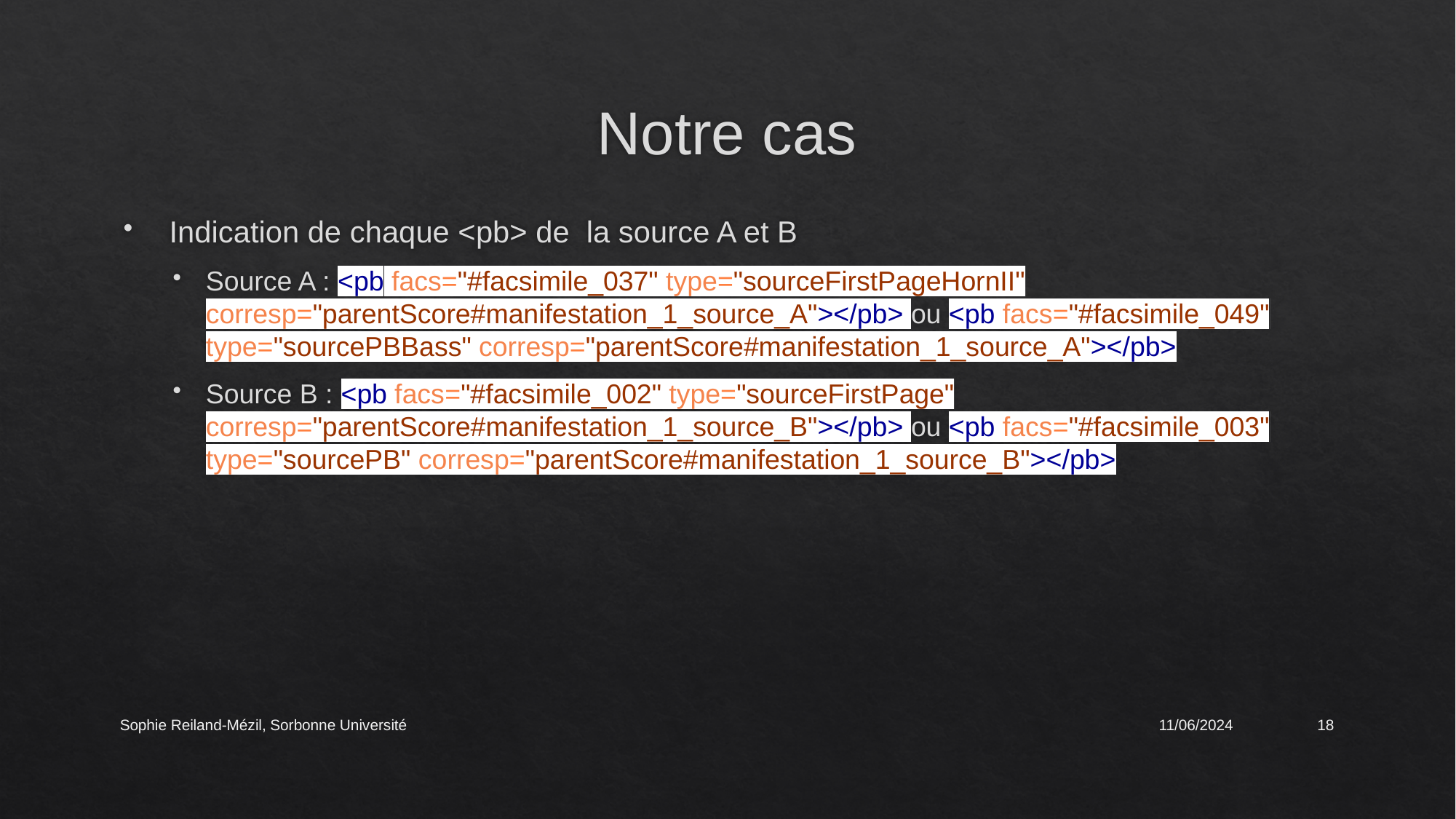

# Notre cas
 Indication de chaque <pb> de  la source A et B
Source A : <pb facs="#facsimile_037" type="sourceFirstPageHornII" corresp="parentScore#manifestation_1_source_A"></pb> ou <pb facs="#facsimile_049" type="sourcePBBass" corresp="parentScore#manifestation_1_source_A"></pb>
Source B : <pb facs="#facsimile_002" type="sourceFirstPage" corresp="parentScore#manifestation_1_source_B"></pb> ou <pb facs="#facsimile_003" type="sourcePB" corresp="parentScore#manifestation_1_source_B"></pb>
Sophie Reiland-Mézil, Sorbonne Université
11/06/2024
18